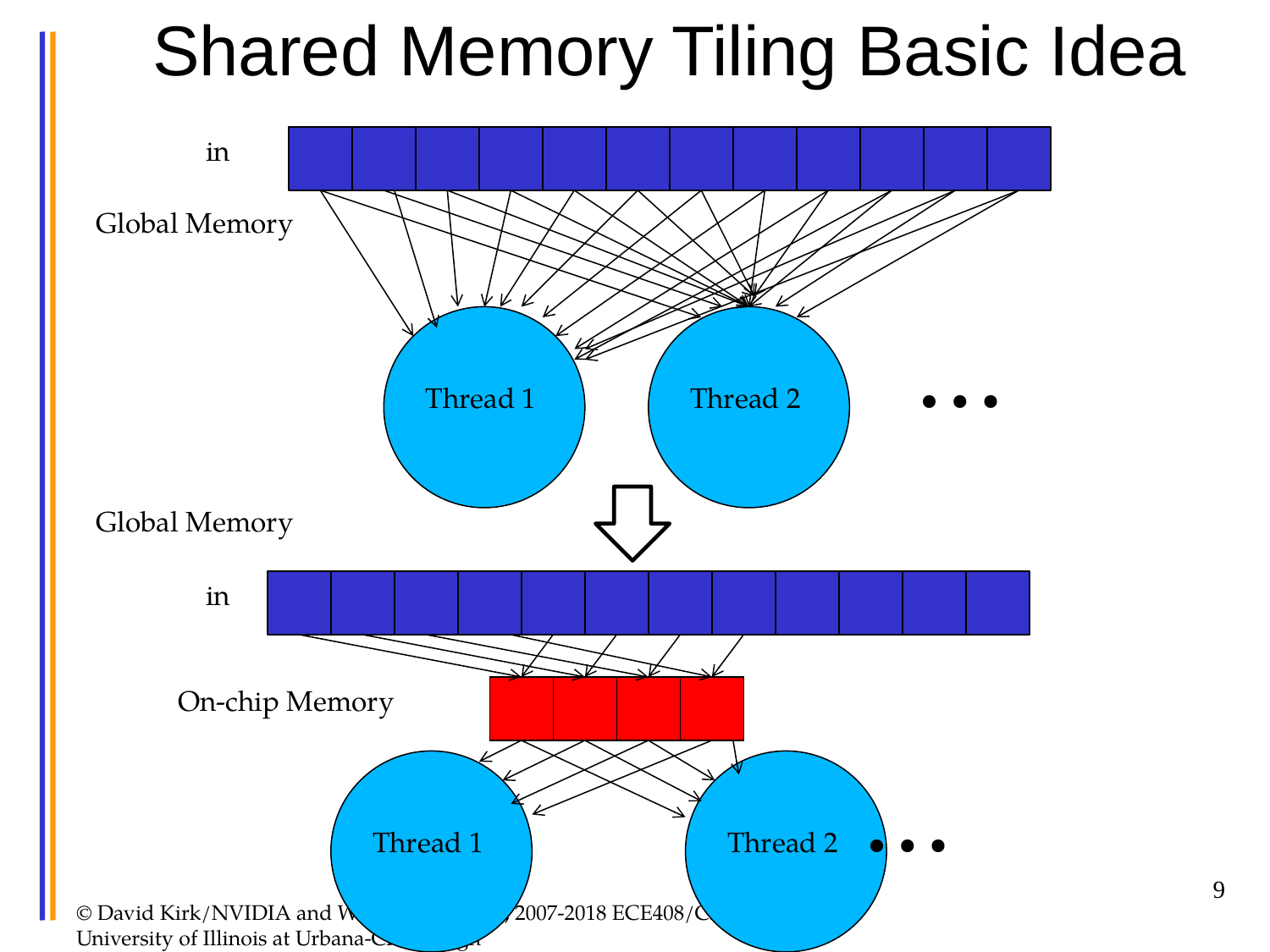

# Shared Memory Tiling Basic Idea
in

Global Memory
…

Thread 1

Thread 2

Global Memory
in

On-chip Memory

…

Thread 1

Thread 2
9
© David Kirk/NVIDIA and Wen-mei W. Hwu, 2007-2018 ECE408/CS483/ University of Illinois at Urbana-Champaign